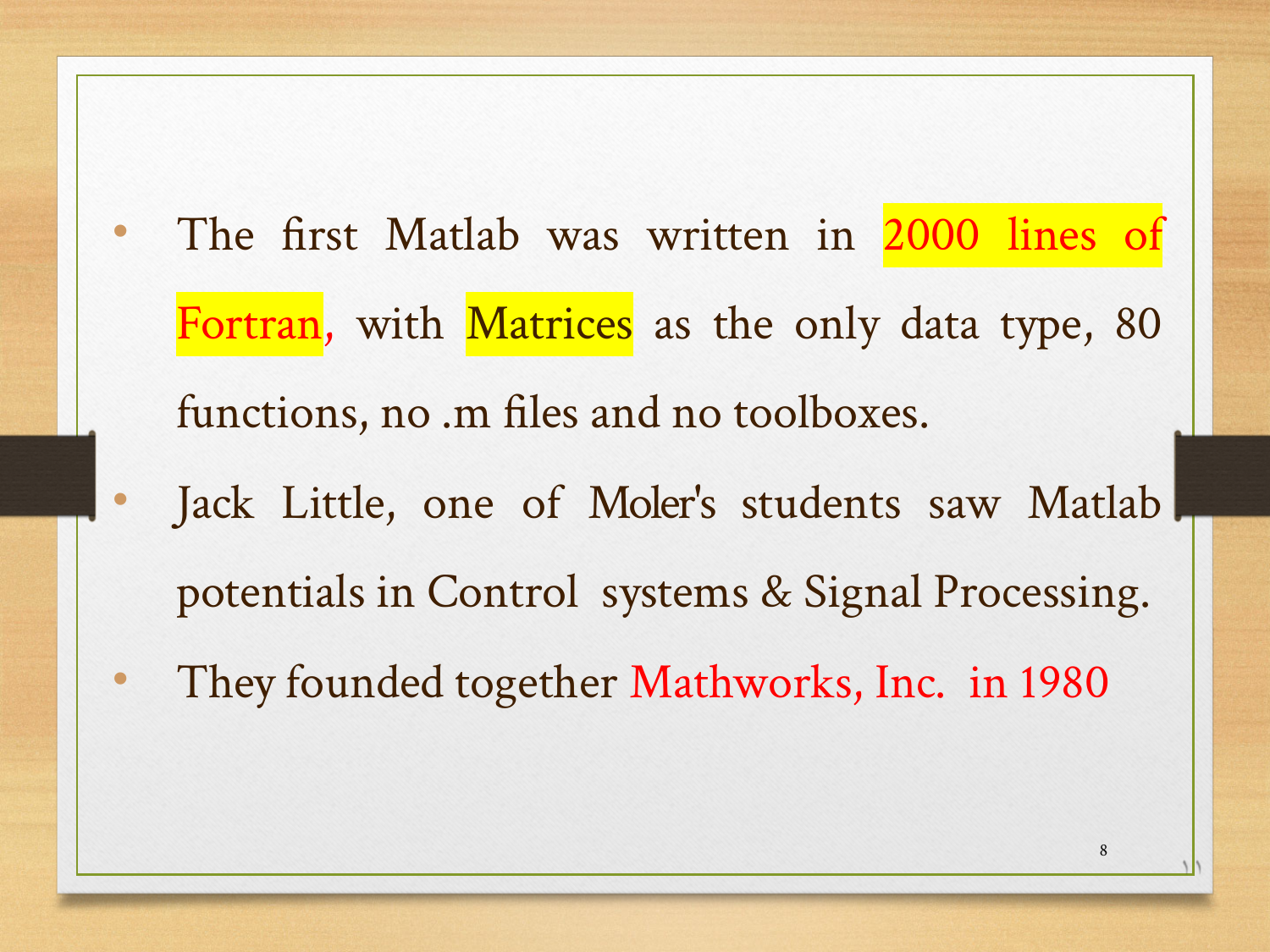

The first Matlab was written in 2000 lines of Fortran, with Matrices as the only data type, 80 functions, no .m files and no toolboxes.
Jack Little, one of Moler's students saw Matlab potentials in Control  systems & Signal Processing.
They founded together Mathworks, Inc.  in 1980
8